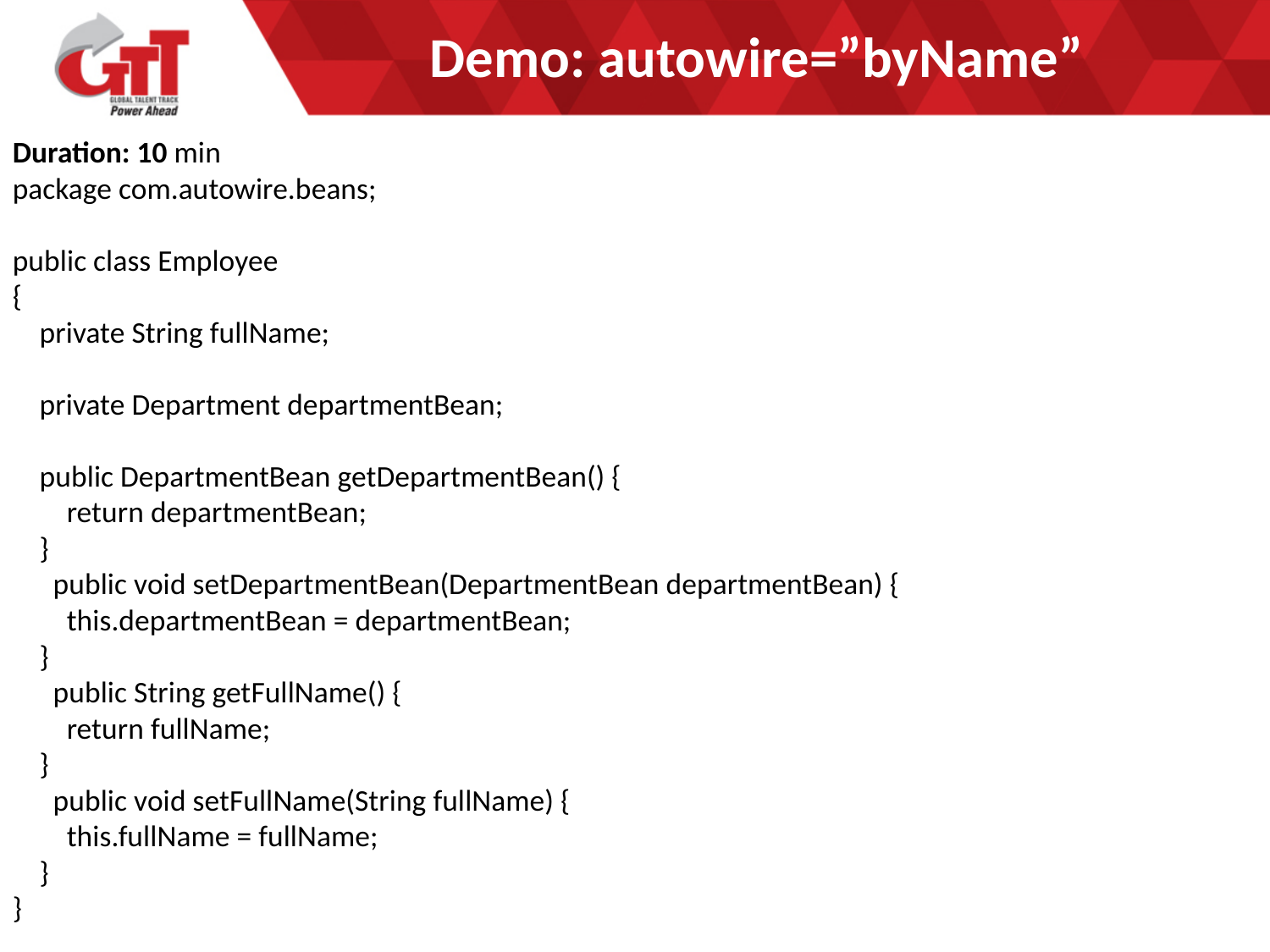

# Demo: autowire=”byName”
Duration: 10 min
package com.autowire.beans;

public class Employee
{
    private String fullName;

    private Department departmentBean;

    public DepartmentBean getDepartmentBean() {
        return departmentBean;
    }
      public void setDepartmentBean(DepartmentBean departmentBean) {
        this.departmentBean = departmentBean;
    }
      public String getFullName() {
        return fullName;
    }
      public void setFullName(String fullName) {
        this.fullName = fullName;
    }
}